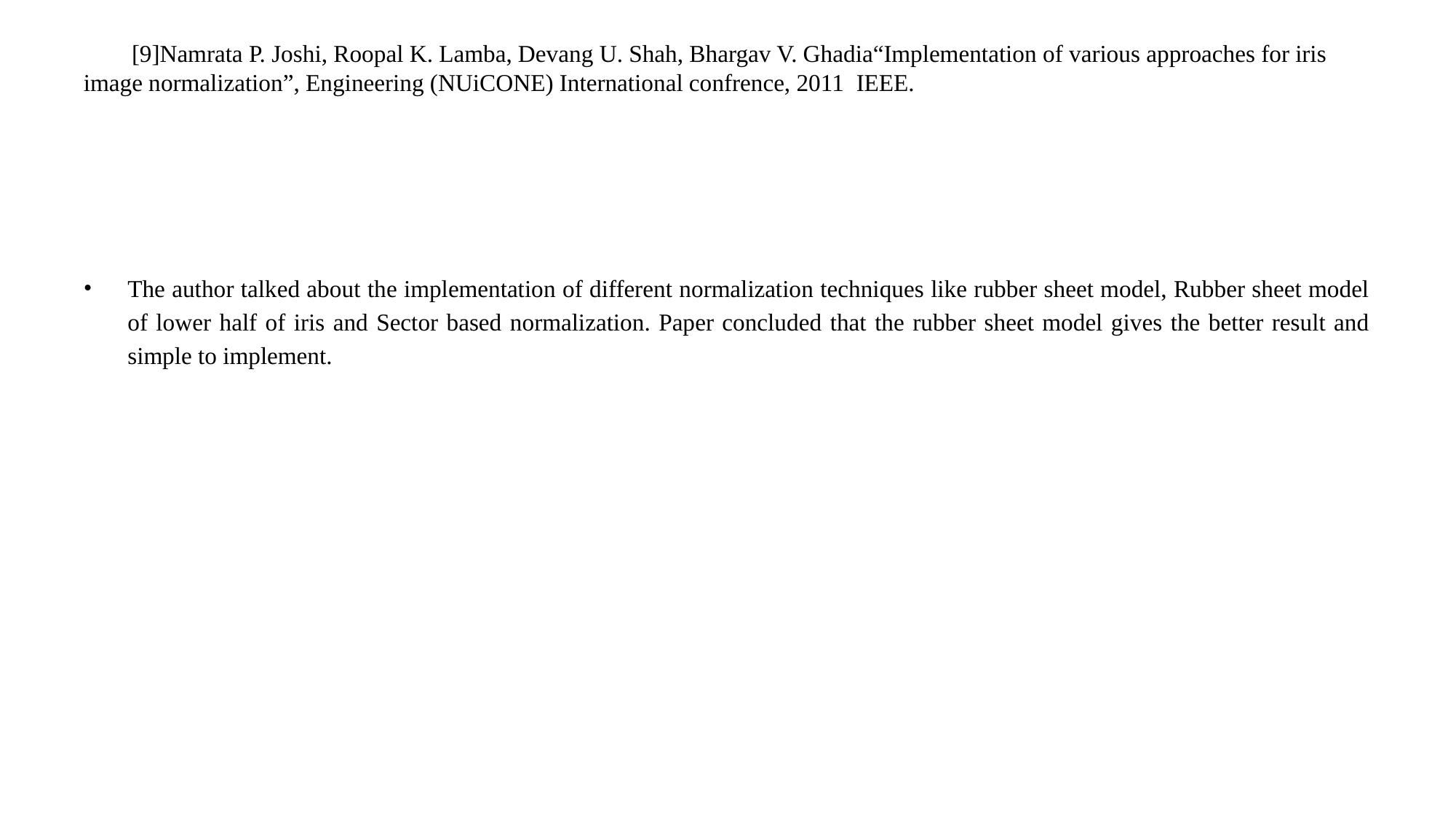

# [9]Namrata P. Joshi, Roopal K. Lamba, Devang U. Shah, Bhargav V. Ghadia“Implementation of various approaches for iris image normalization”, Engineering (NUiCONE) International confrence, 2011  IEEE.

The author talked about the implementation of different normalization techniques like rubber sheet model, Rubber sheet model of lower half of iris and Sector based normalization. Paper concluded that the rubber sheet model gives the better result and simple to implement.